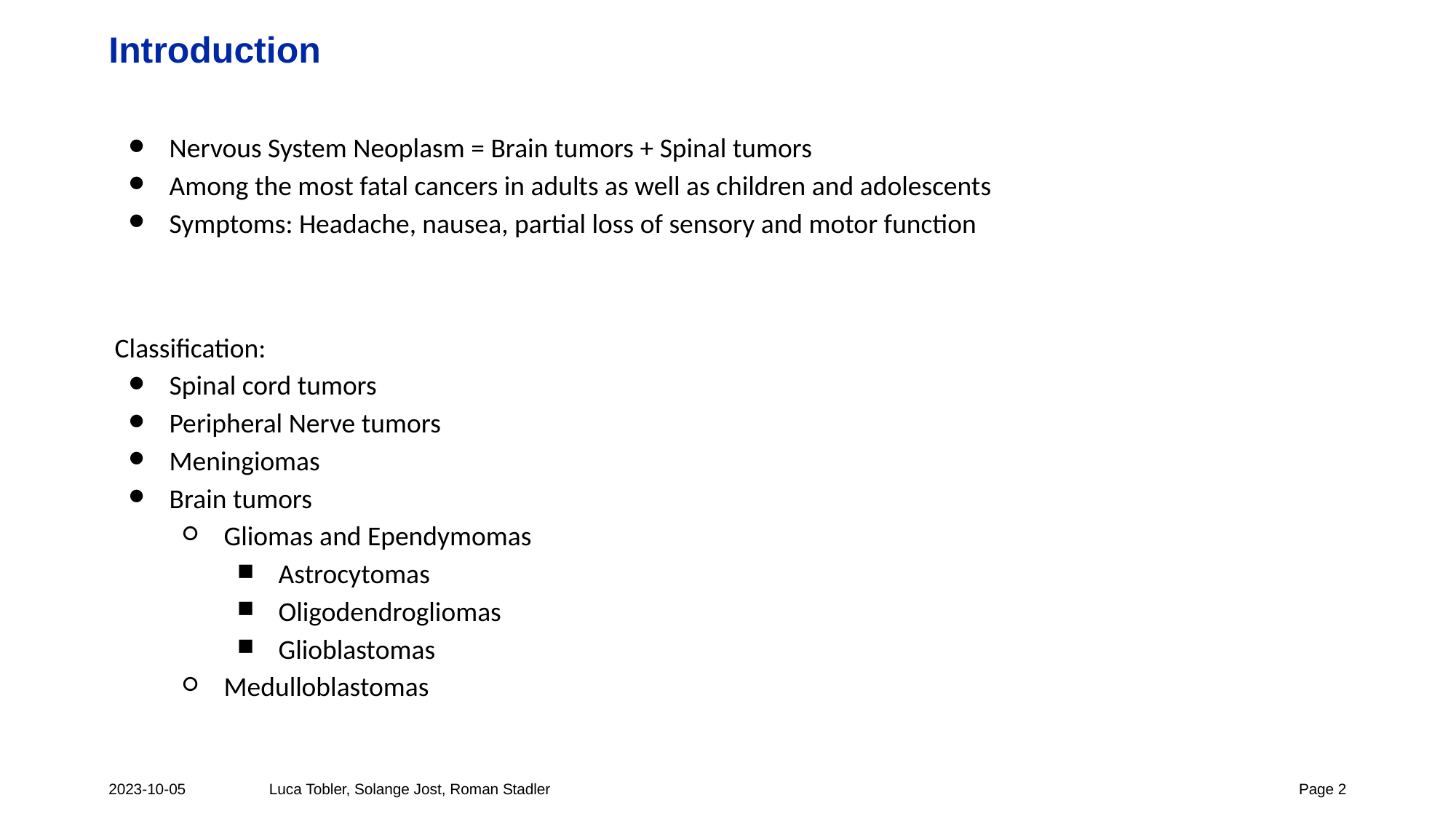

# Introduction
Nervous System Neoplasm = Brain tumors + Spinal tumors
Among the most fatal cancers in adults as well as children and adolescents
Symptoms: Headache, nausea, partial loss of sensory and motor function

Classification:
Spinal cord tumors
Peripheral Nerve tumors
Meningiomas
Brain tumors
Gliomas and Ependymomas
Astrocytomas
Oligodendrogliomas
Glioblastomas
Medulloblastomas

2023-10-05
Luca Tobler, Solange Jost, Roman Stadler
Page 2